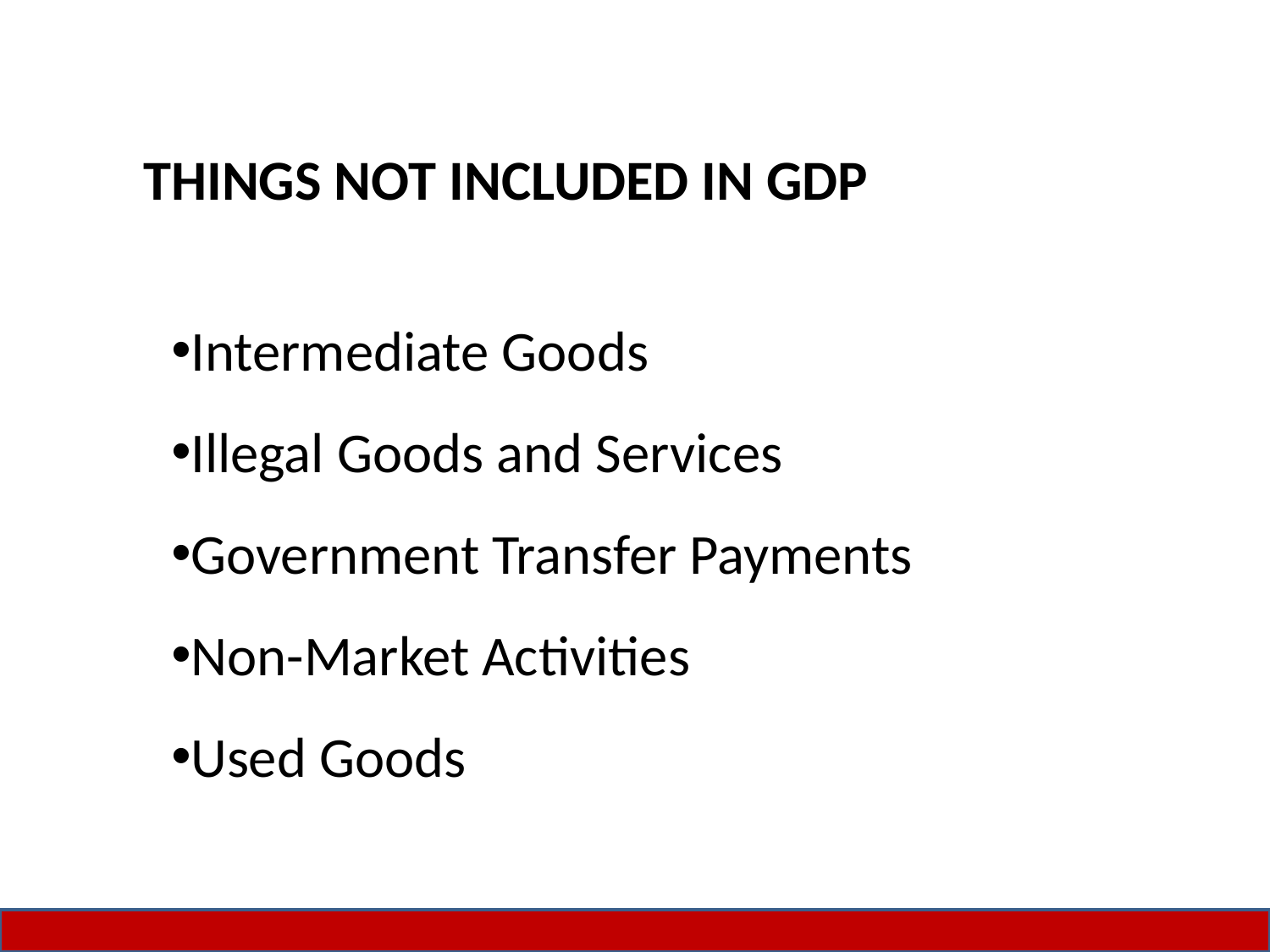

THINGS NOT INCLUDED IN GDP
Intermediate Goods
Illegal Goods and Services
Government Transfer Payments
Non-Market Activities
Used Goods